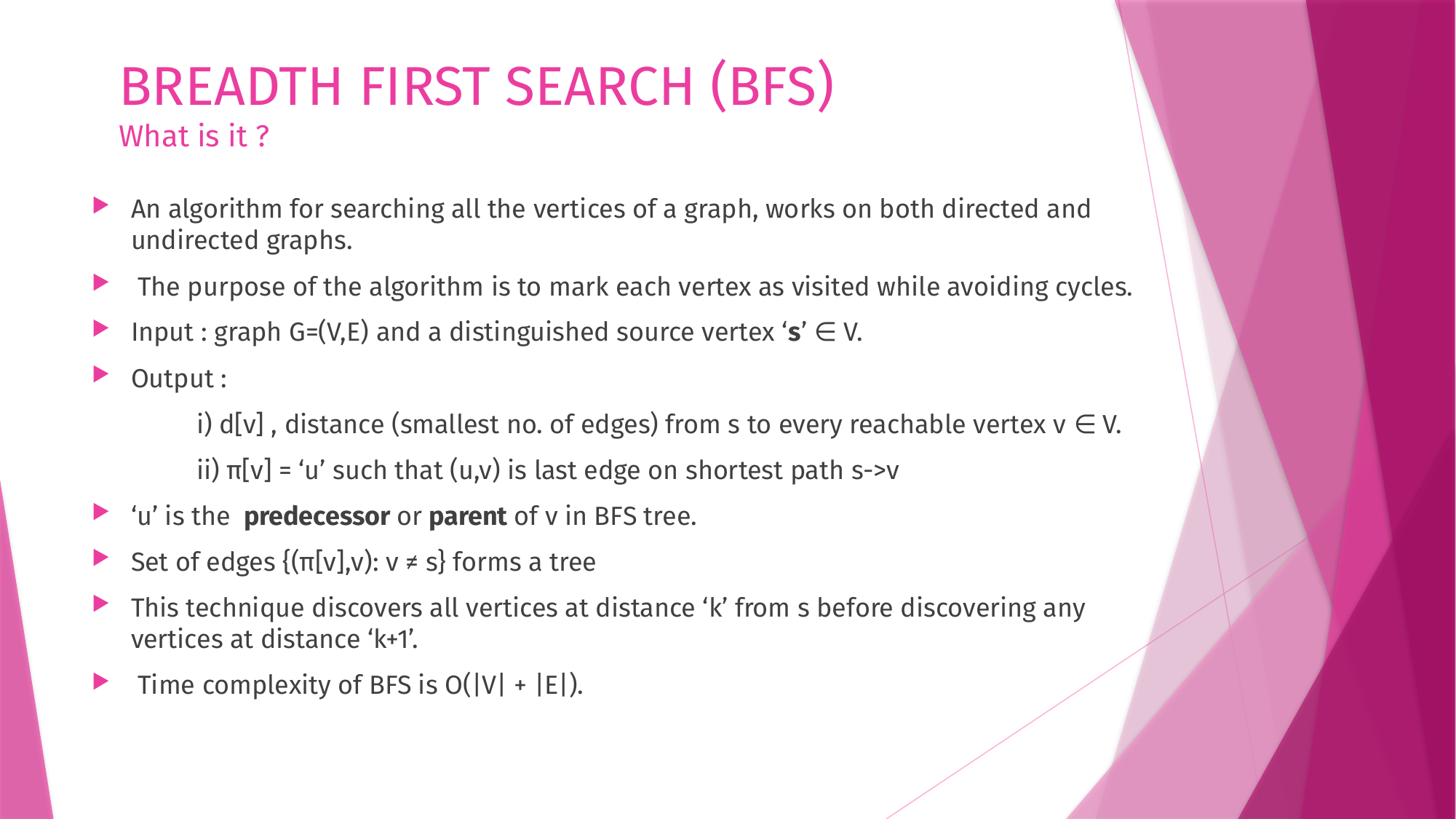

# BREADTH FIRST SEARCH (BFS) What is it ?
An algorithm for searching all the vertices of a graph, works on both directed and undirected graphs.
 The purpose of the algorithm is to mark each vertex as visited while avoiding cycles.
Input : graph G=(V,E) and a distinguished source vertex ‘s’ ∈ V.
Output :
	i) d[v] , distance (smallest no. of edges) from s to every reachable vertex v ∈ V.
	ii) π[v] = ‘u’ such that (u,v) is last edge on shortest path s->v
‘u’ is the  predecessor or parent of v in BFS tree.
Set of edges {(π[v],v): v ≠ s} forms a tree
This technique discovers all vertices at distance ‘k’ from s before discovering any vertices at distance ‘k+1’.
 Time complexity of BFS is O(|V| + |E|).